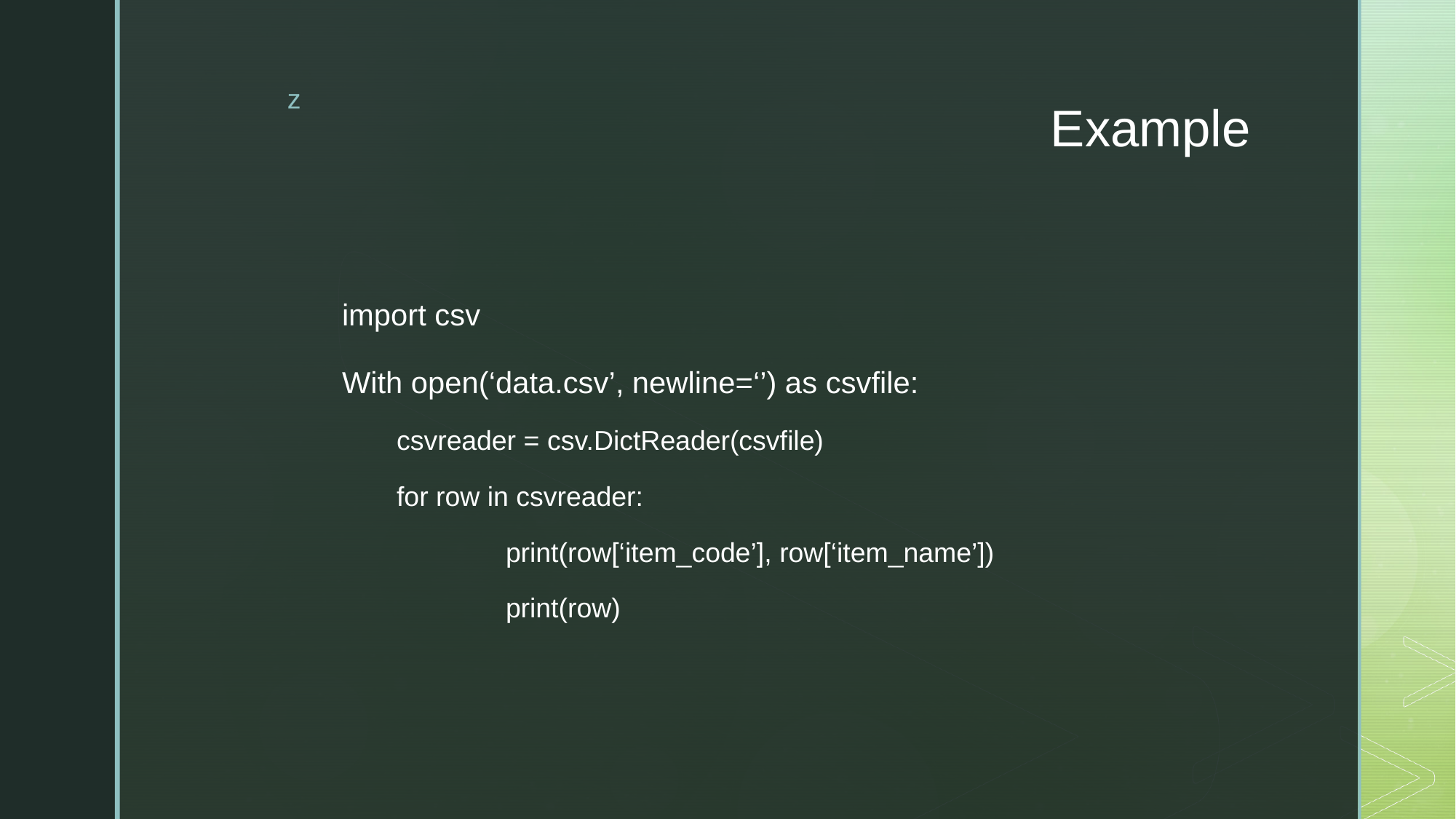

# Example
import csv
With open(‘data.csv’, newline=‘’) as csvfile:
csvreader = csv.DictReader(csvfile)
for row in csvreader:
	print(row[‘item_code’], row[‘item_name’])
	print(row)